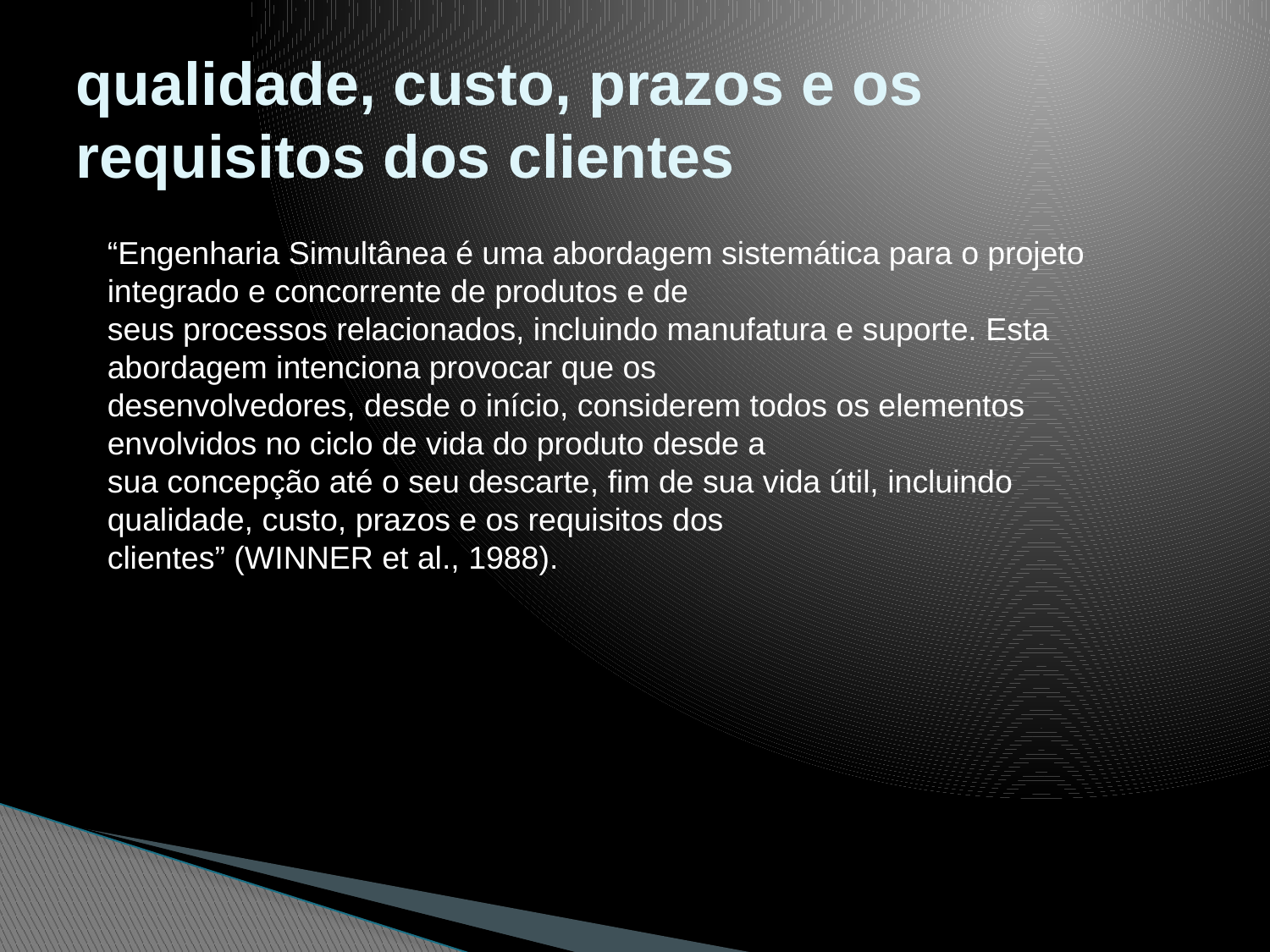

# qualidade, custo, prazos e os requisitos dos clientes
“Engenharia Simultânea é uma abordagem sistemática para o projeto integrado e concorrente de produtos e de
seus processos relacionados, incluindo manufatura e suporte. Esta abordagem intenciona provocar que os
desenvolvedores, desde o início, considerem todos os elementos envolvidos no ciclo de vida do produto desde a
sua concepção até o seu descarte, fim de sua vida útil, incluindo qualidade, custo, prazos e os requisitos dos
clientes” (WINNER et al., 1988).